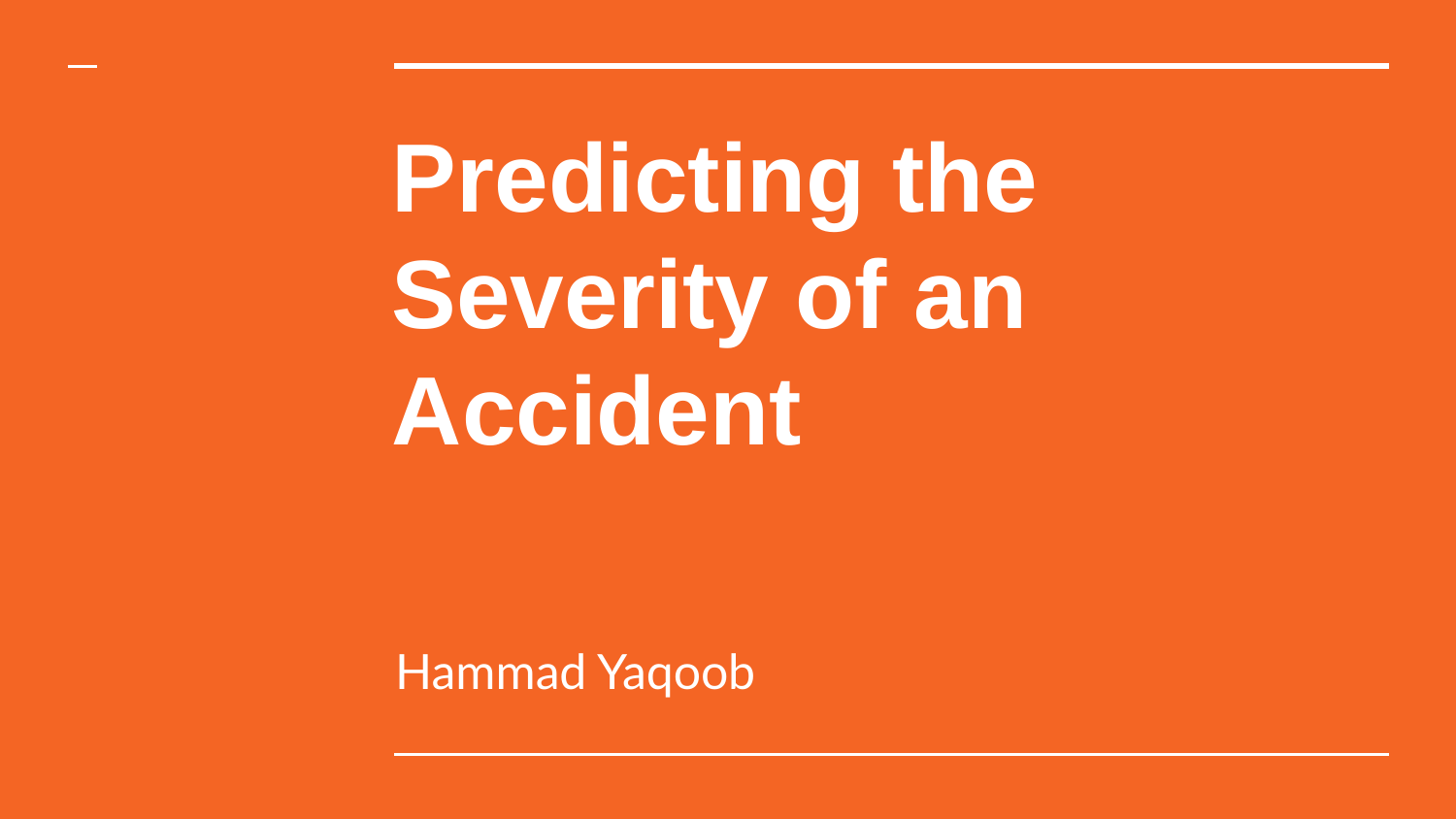

# Predicting the Severity of an Accident
Hammad Yaqoob